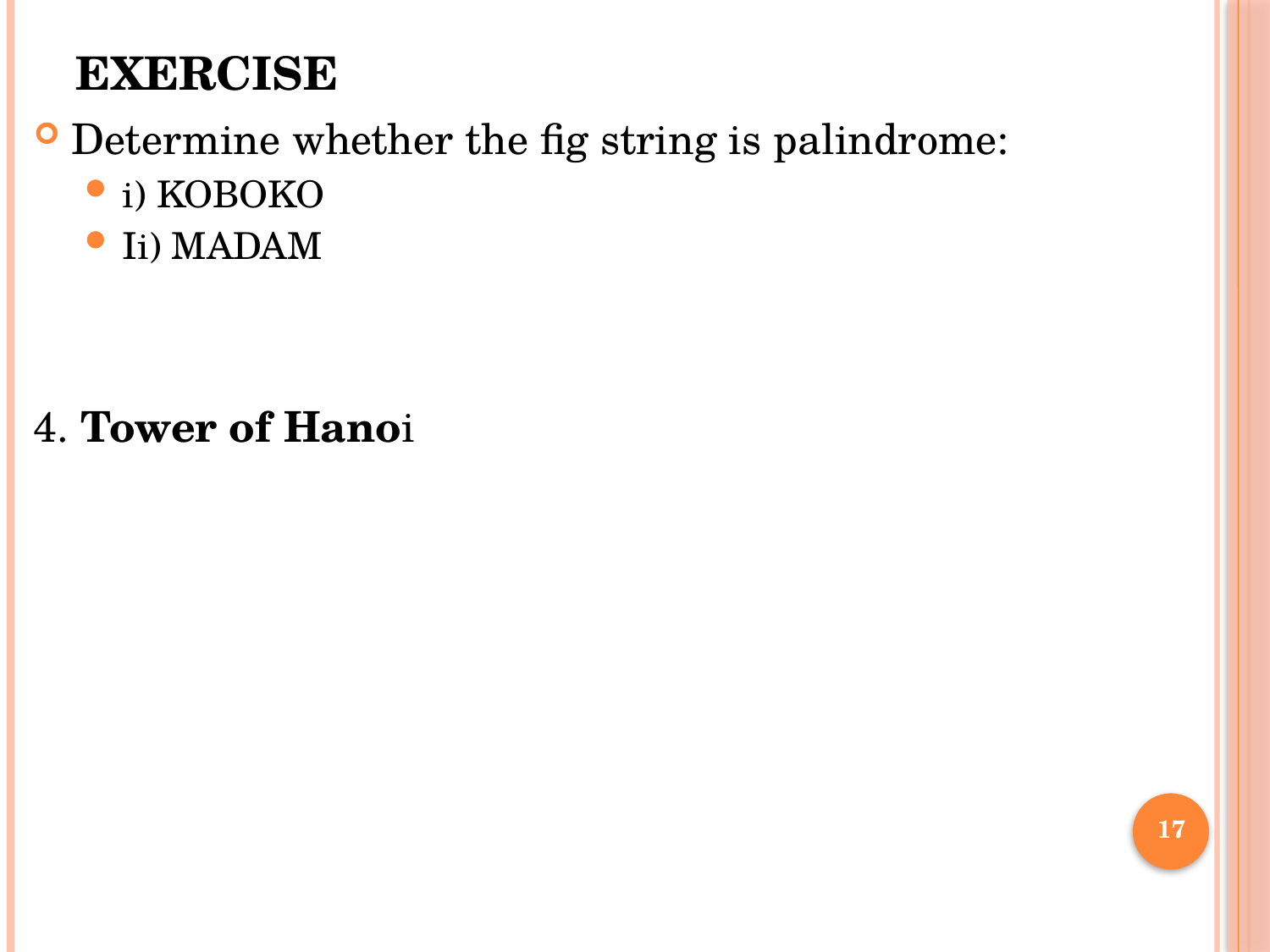

# exercise
Determine whether the fig string is palindrome:
i) KOBOKO
Ii) MADAM

4. Tower of Hanoi
17